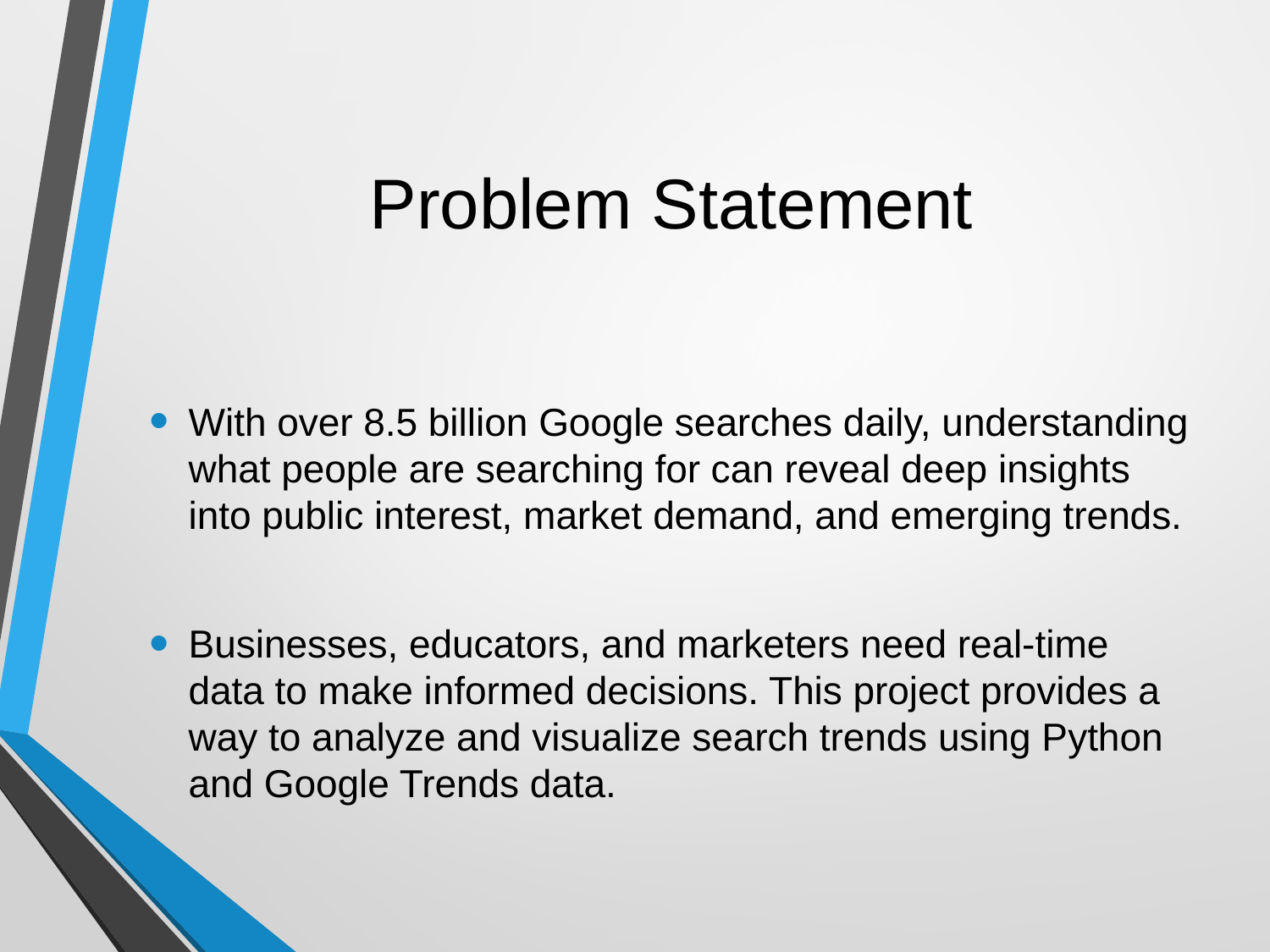

# Problem Statement
With over 8.5 billion Google searches daily, understanding what people are searching for can reveal deep insights into public interest, market demand, and emerging trends.

Businesses, educators, and marketers need real-time data to make informed decisions. This project provides a way to analyze and visualize search trends using Python and Google Trends data.